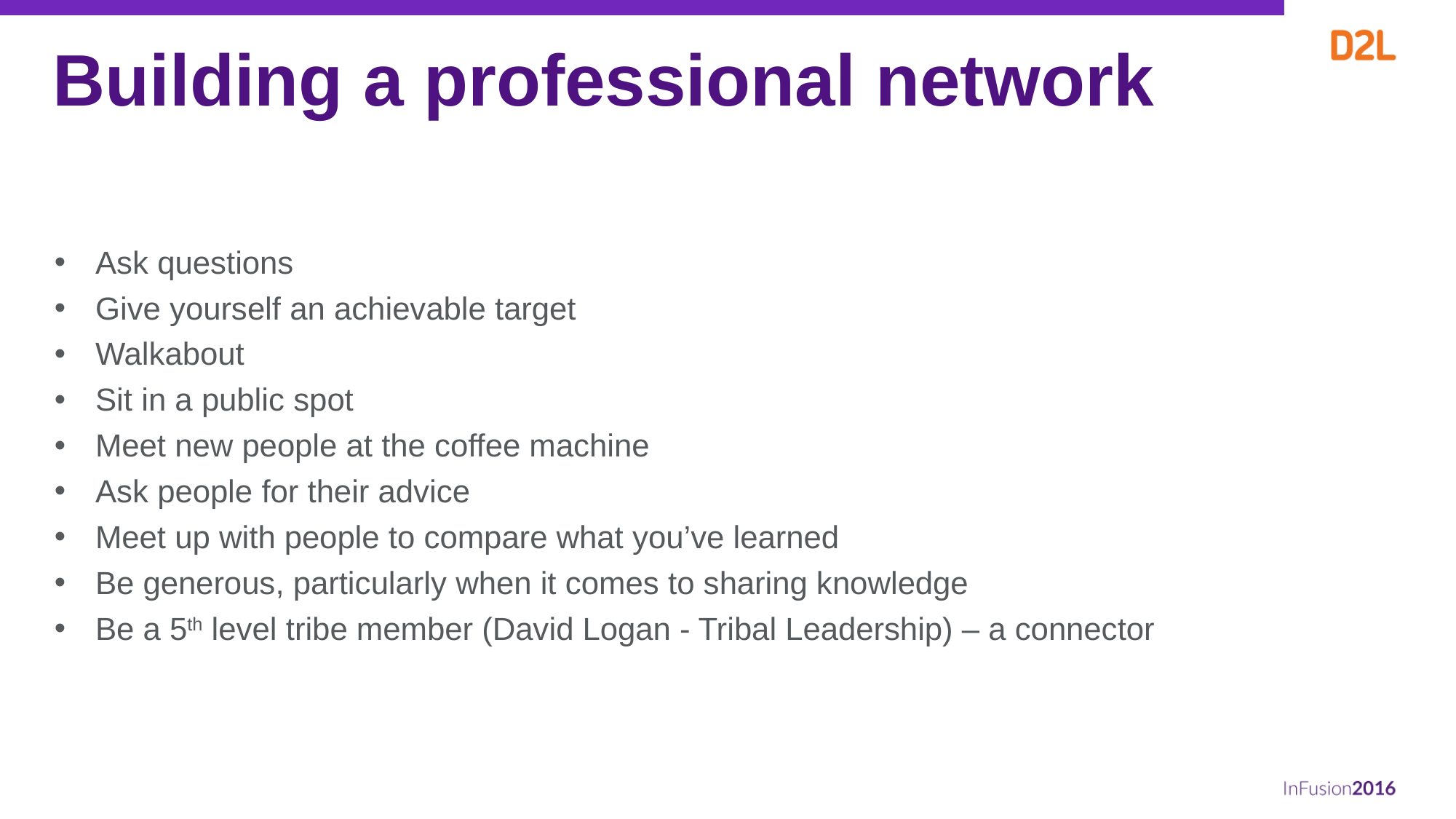

# Building a professional network
Ask questions
Give yourself an achievable target
Walkabout
Sit in a public spot
Meet new people at the coffee machine
Ask people for their advice
Meet up with people to compare what you’ve learned
Be generous, particularly when it comes to sharing knowledge
Be a 5th level tribe member (David Logan - Tribal Leadership) – a connector